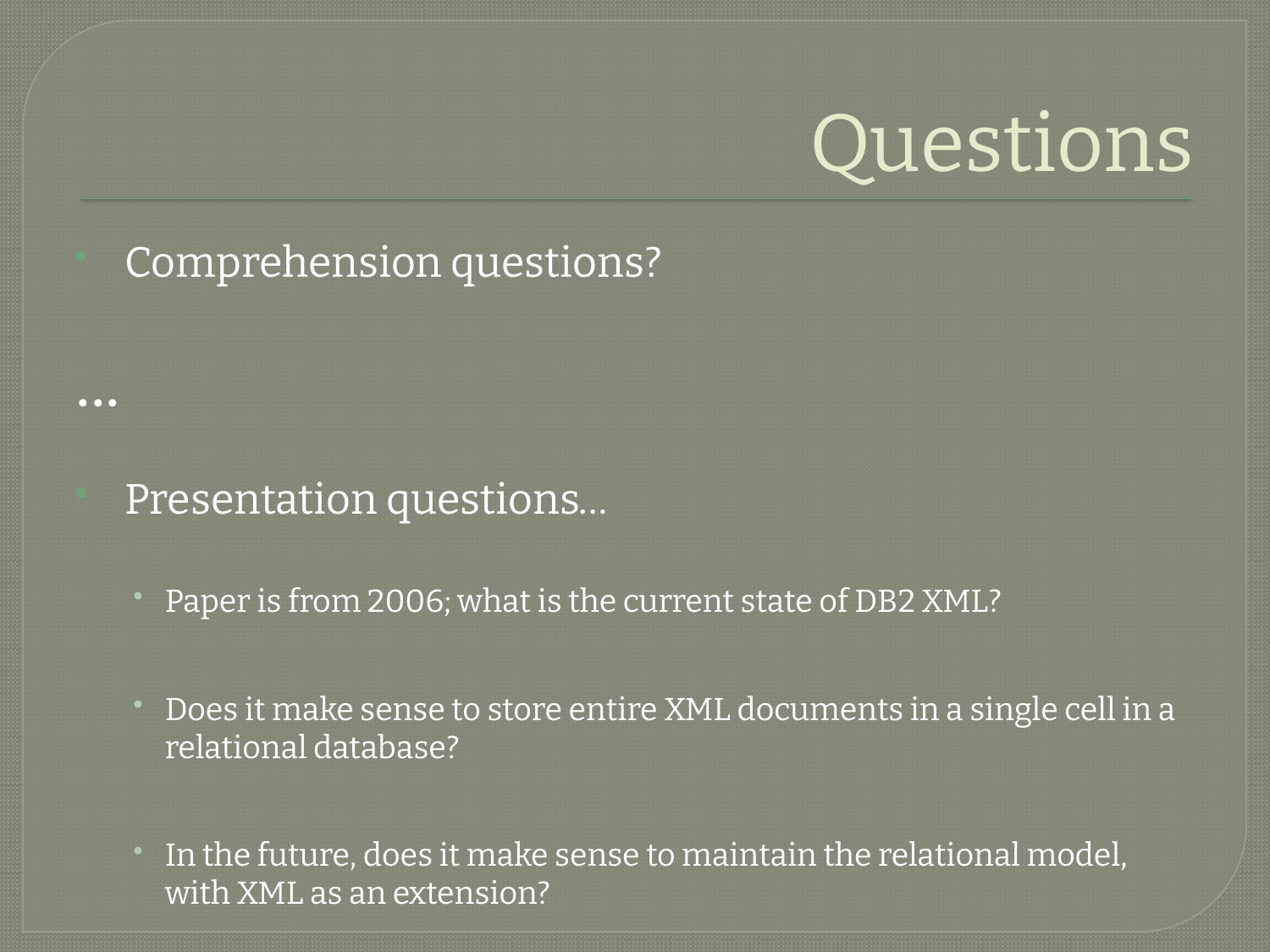

# Questions
 Comprehension questions?

...

 Presentation questions…

Paper is from 2006; what is the current state of DB2 XML?

Does it make sense to store entire XML documents in a single cell in a relational database?

In the future, does it make sense to maintain the relational model, with XML as an extension?